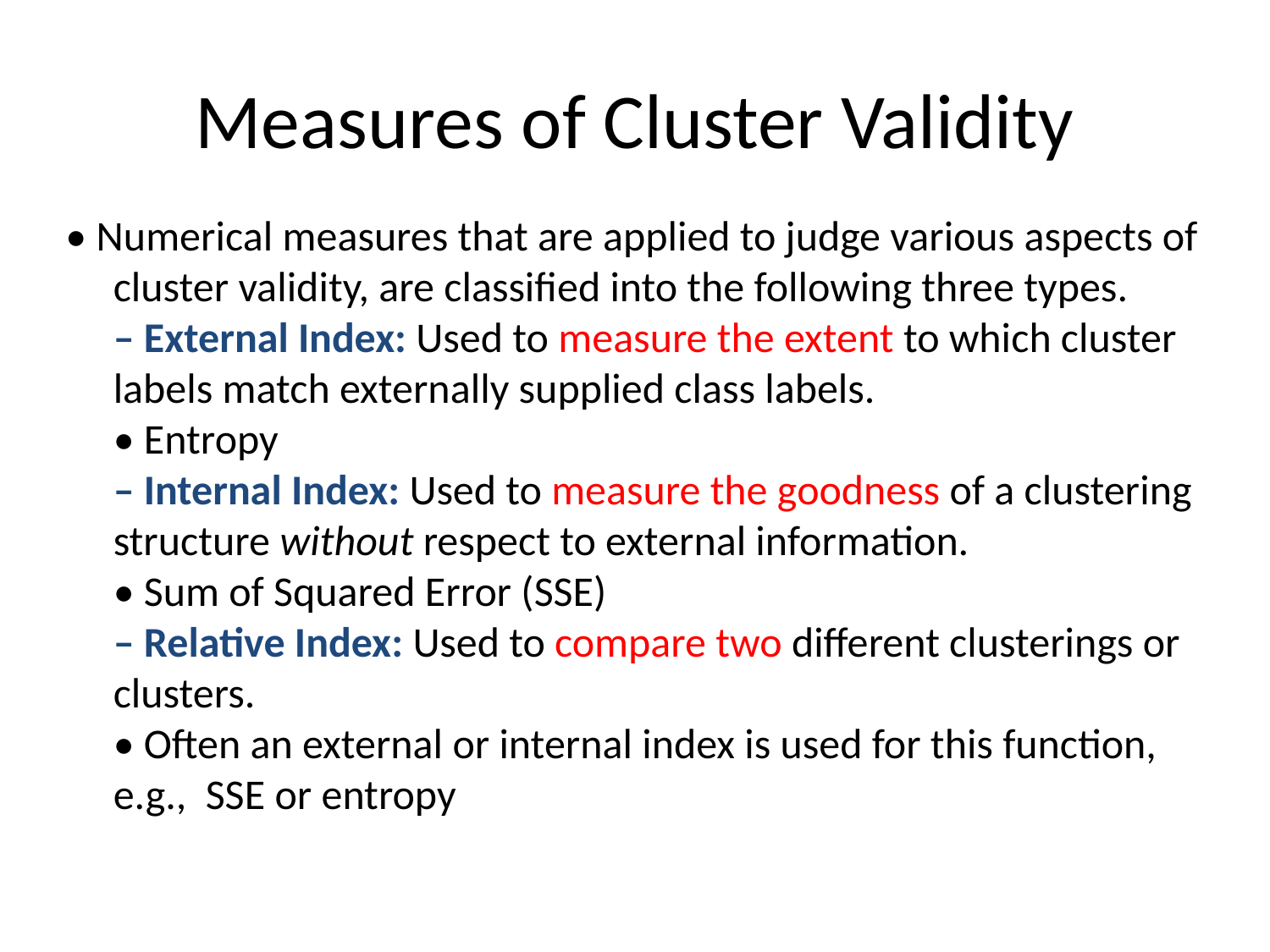

# Measures of Cluster Validity
• Numerical measures that are applied to judge various aspects of cluster validity, are classified into the following three types.
– External Index: Used to measure the extent to which cluster labels match externally supplied class labels.
• Entropy
– Internal Index: Used to measure the goodness of a clustering structure without respect to external information.
• Sum of Squared Error (SSE)
– Relative Index: Used to compare two different clusterings or clusters.
• Often an external or internal index is used for this function, e.g.,  SSE or entropy